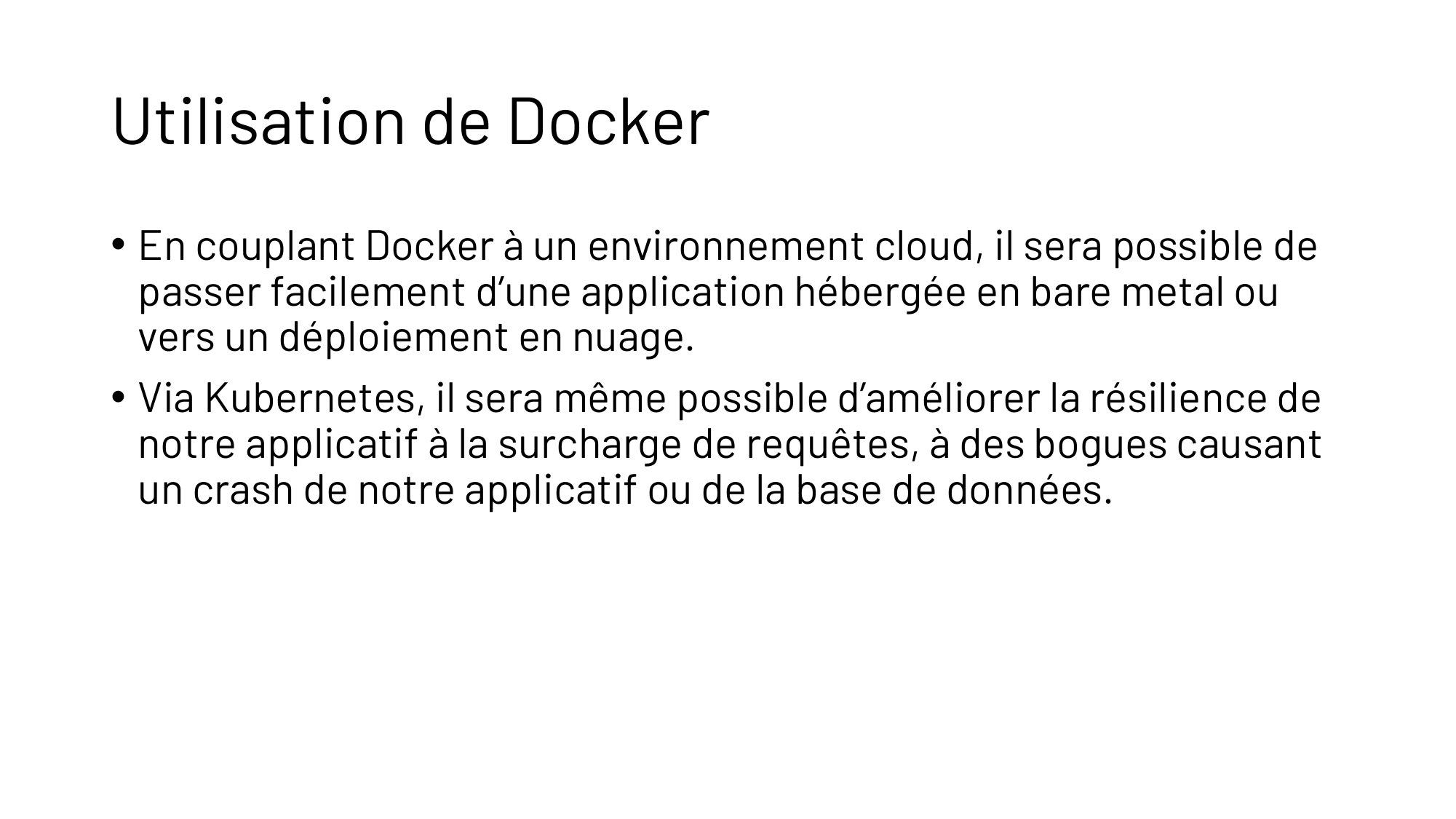

# Utilisation de Docker
En couplant Docker à un environnement cloud, il sera possible de passer facilement d’une application hébergée en bare metal ou vers un déploiement en nuage.
Via Kubernetes, il sera même possible d’améliorer la résilience de notre applicatif à la surcharge de requêtes, à des bogues causant un crash de notre applicatif ou de la base de données.